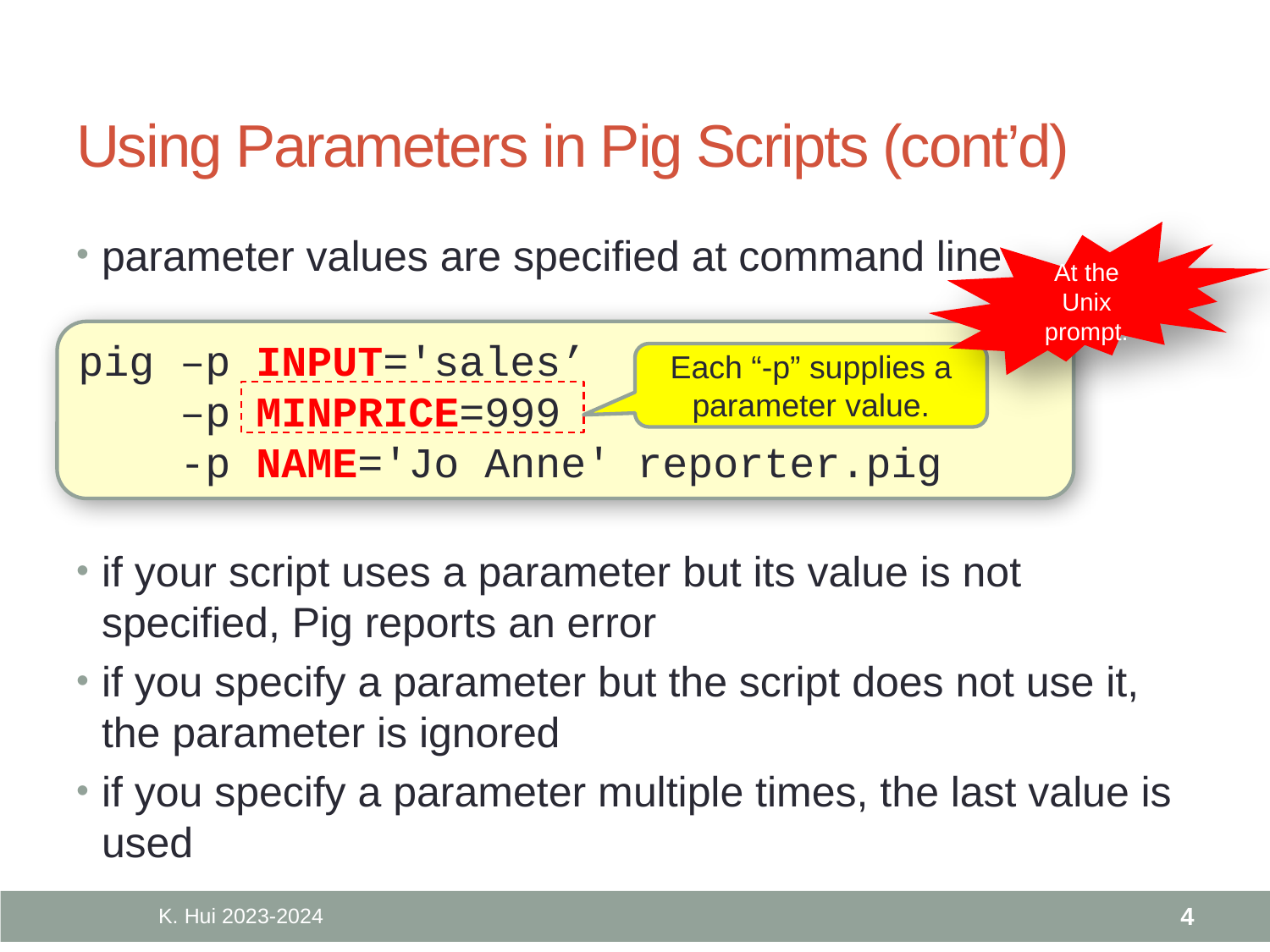

# Using Parameters in Pig Scripts (cont’d)
At the Unix prompt.
parameter values are specified at command line

pig –p INPUT='sales’
    –p MINPRICE=999
    -p NAME='Jo Anne' reporter.pig
Each “-p” supplies a parameter value.

if your script uses a parameter but its value is not specified, Pig reports an error
if you specify a parameter but the script does not use it, the parameter is ignored
if you specify a parameter multiple times, the last value is used
K. Hui 2023-2024
4